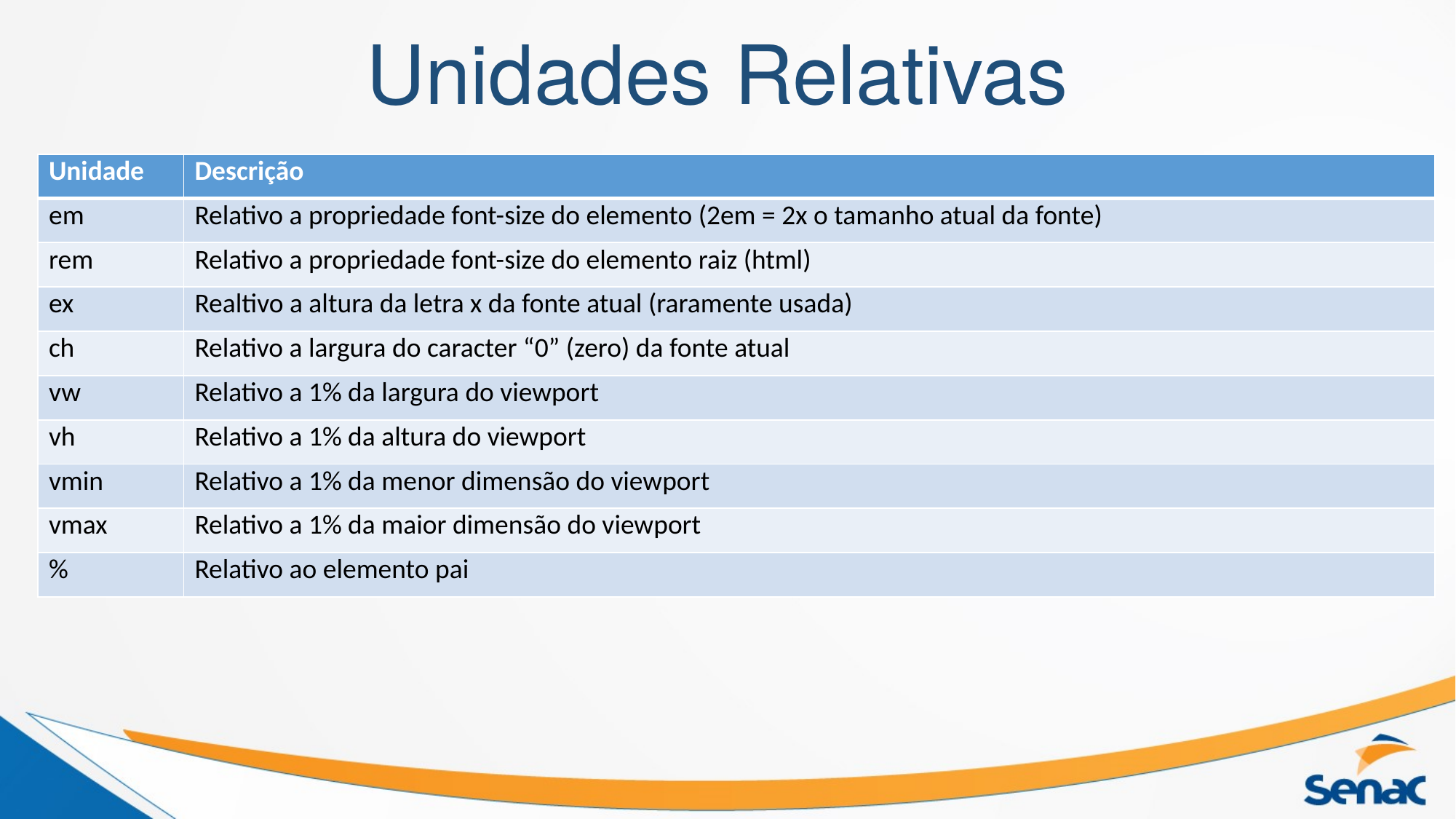

# Unidades Relativas
| Unidade | Descrição |
| --- | --- |
| em | Relativo a propriedade font-size do elemento (2em = 2x o tamanho atual da fonte) |
| rem | Relativo a propriedade font-size do elemento raiz (html) |
| ex | Realtivo a altura da letra x da fonte atual (raramente usada) |
| ch | Relativo a largura do caracter “0” (zero) da fonte atual |
| vw | Relativo a 1% da largura do viewport |
| vh | Relativo a 1% da altura do viewport |
| vmin | Relativo a 1% da menor dimensão do viewport |
| vmax | Relativo a 1% da maior dimensão do viewport |
| % | Relativo ao elemento pai |